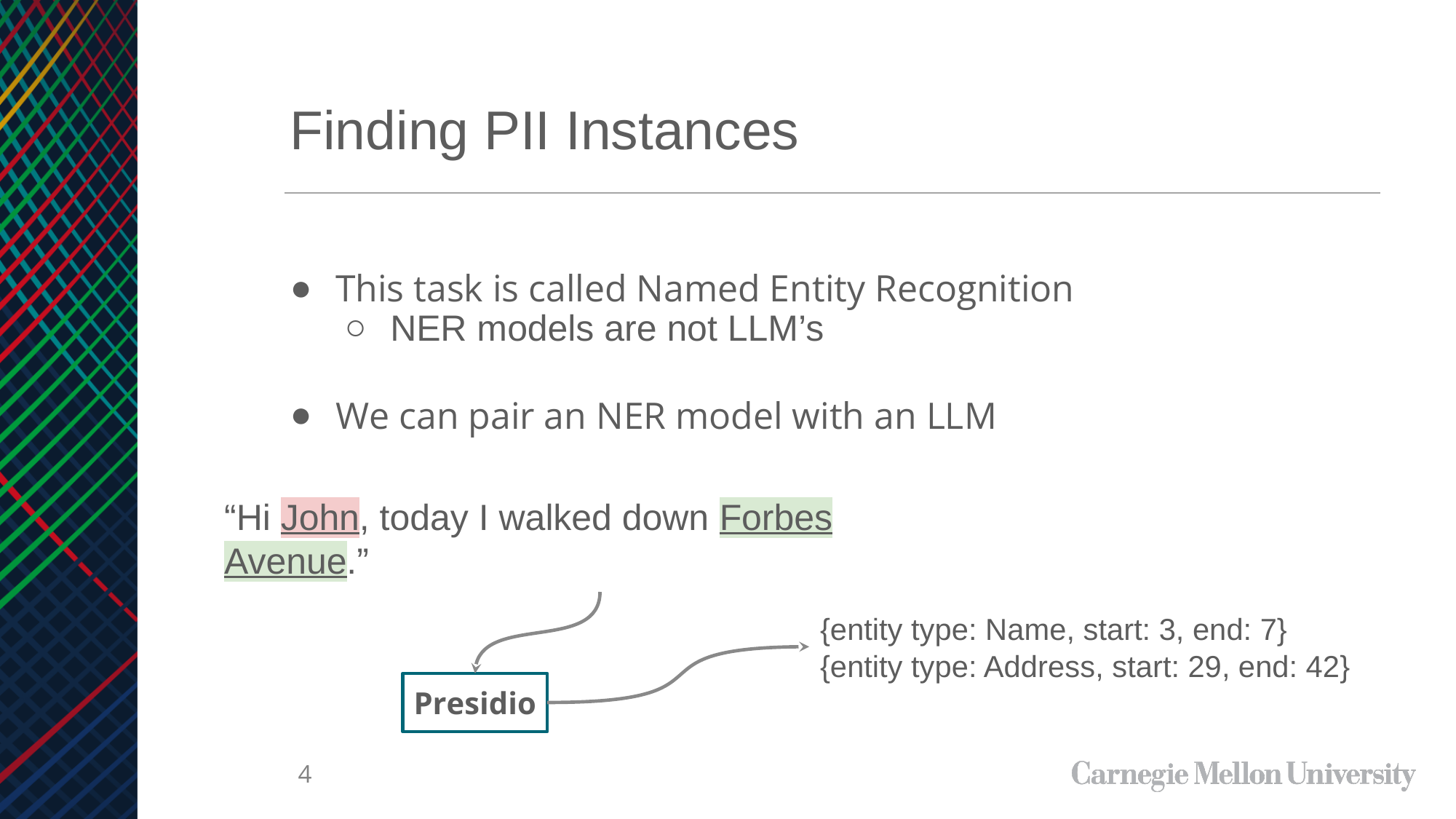

Finding PII Instances
This task is called Named Entity Recognition
NER models are not LLM’s

We can pair an NER model with an LLM
“Hi John, today I walked down Forbes Avenue.”
{entity type: Name, start: 3, end: 7}
{entity type: Address, start: 29, end: 42}
Presidio
4